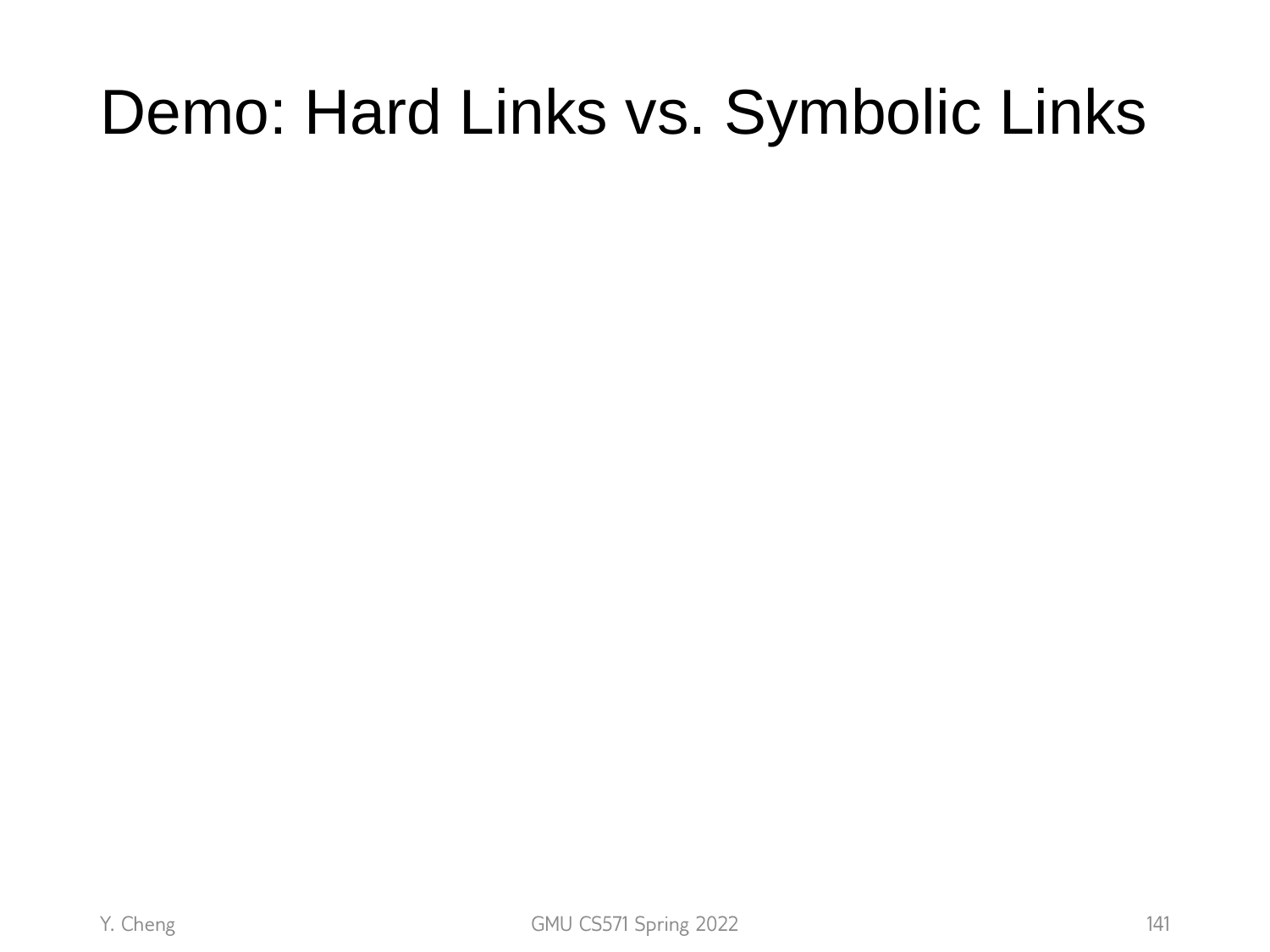

# Demo: Hard Links vs. Symbolic Links
Y. Cheng
GMU CS571 Spring 2022
141